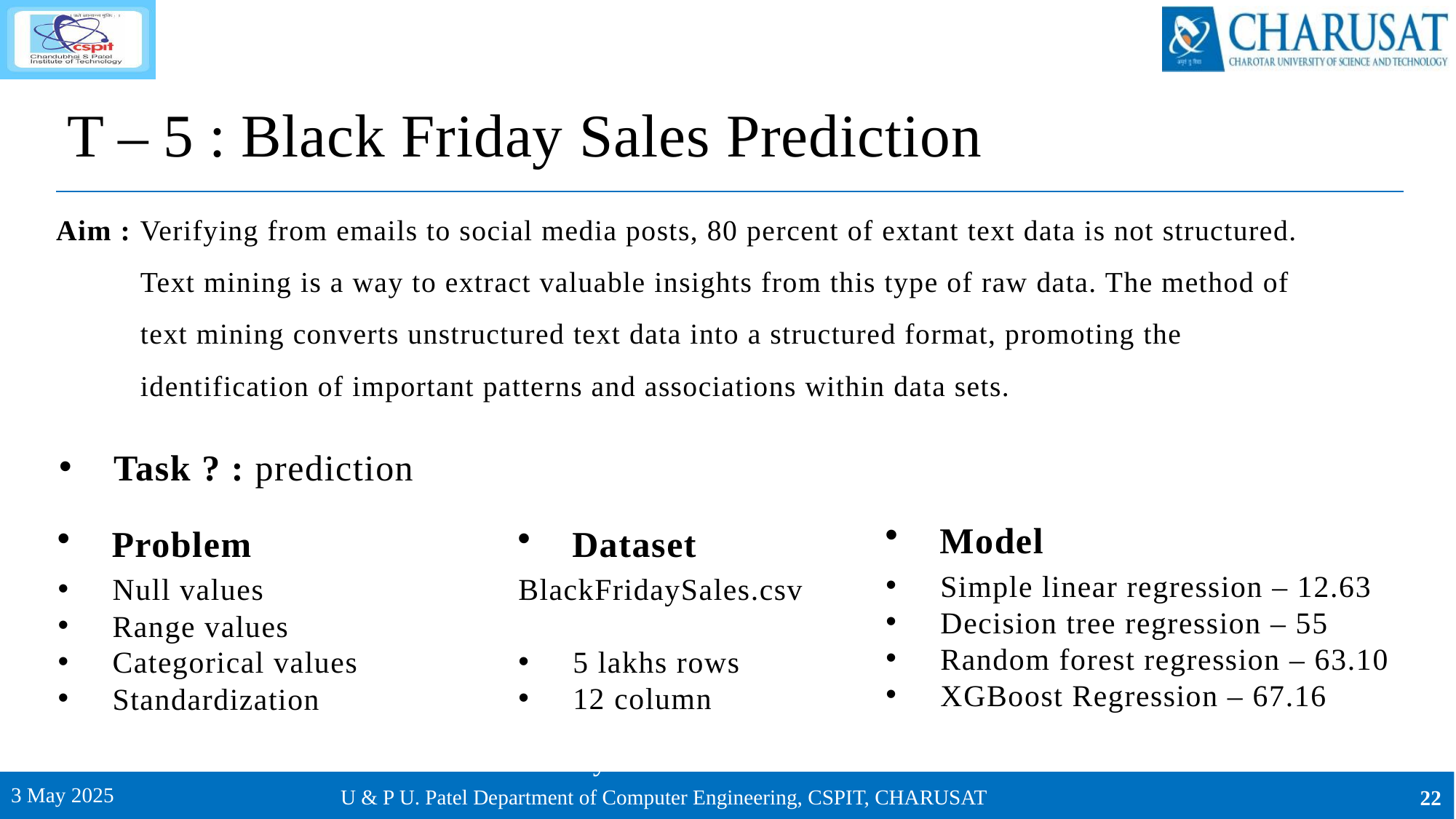

# T – 5 : Black Friday Sales Prediction
Aim : Verifying from emails to social media posts, 80 percent of extant text data is not structured.
          Text mining is a way to extract valuable insights from this type of raw data. The method of
          text mining converts unstructured text data into a structured format, promoting the
          identification of important patterns and associations within data sets.
Task ? : prediction
Model
Problem
Dataset
Simple linear regression – 12.63
Decision tree regression – 55
Random forest regression – 63.10
XGBoost Regression – 67.16

Null values
Range values
Categorical values
Standardization

BlackFridaySales.csv

5 lakhs rows
12 column
Weekly task
3 May 2025
U & P U. Patel Department of Computer Engineering, CSPIT, CHARUSAT
22